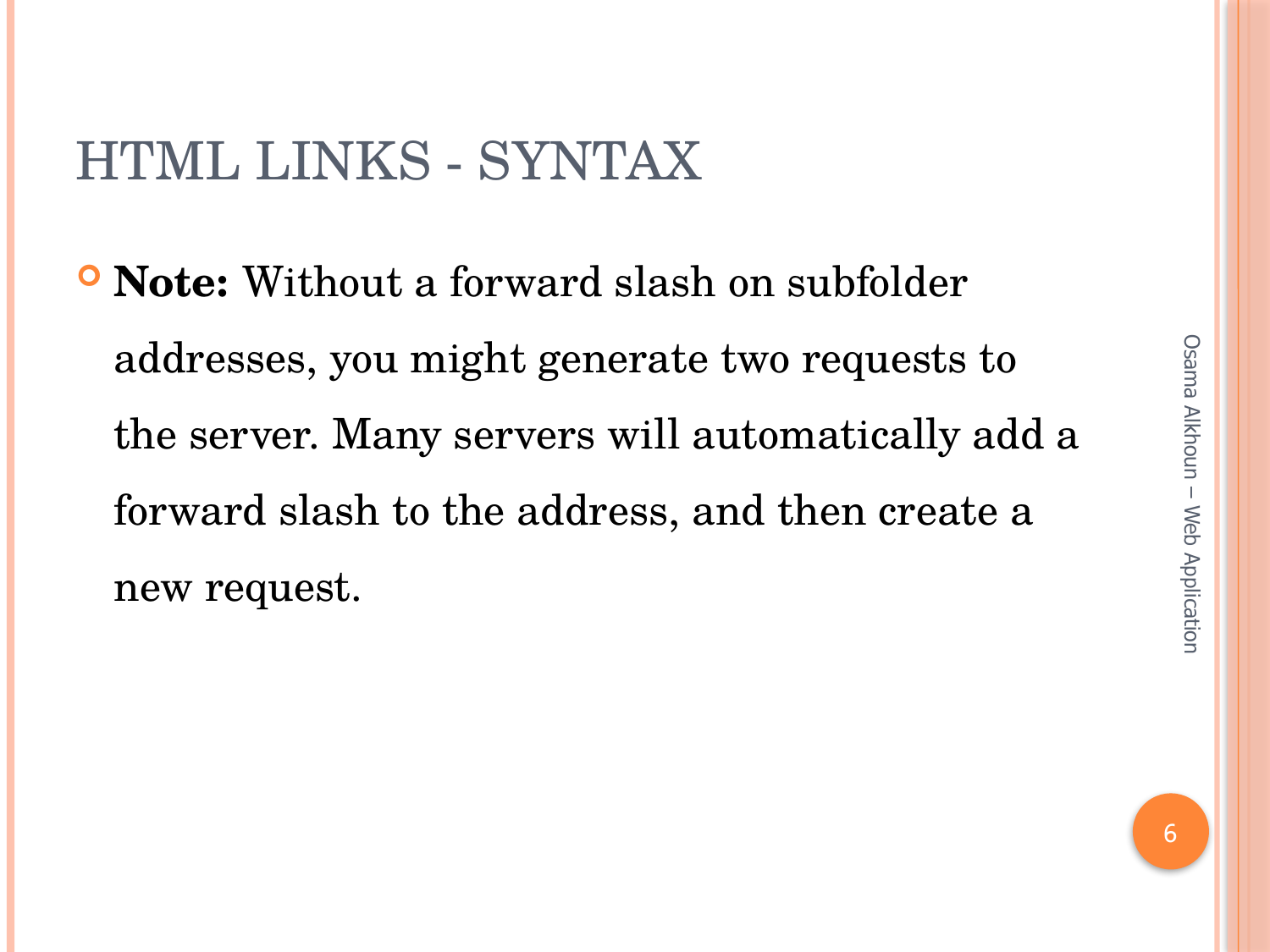

# HTML Links - Syntax
Note: Without a forward slash on subfolder addresses, you might generate two requests to the server. Many servers will automatically add a forward slash to the address, and then create a new request.
Osama Alkhoun – Web Application
6